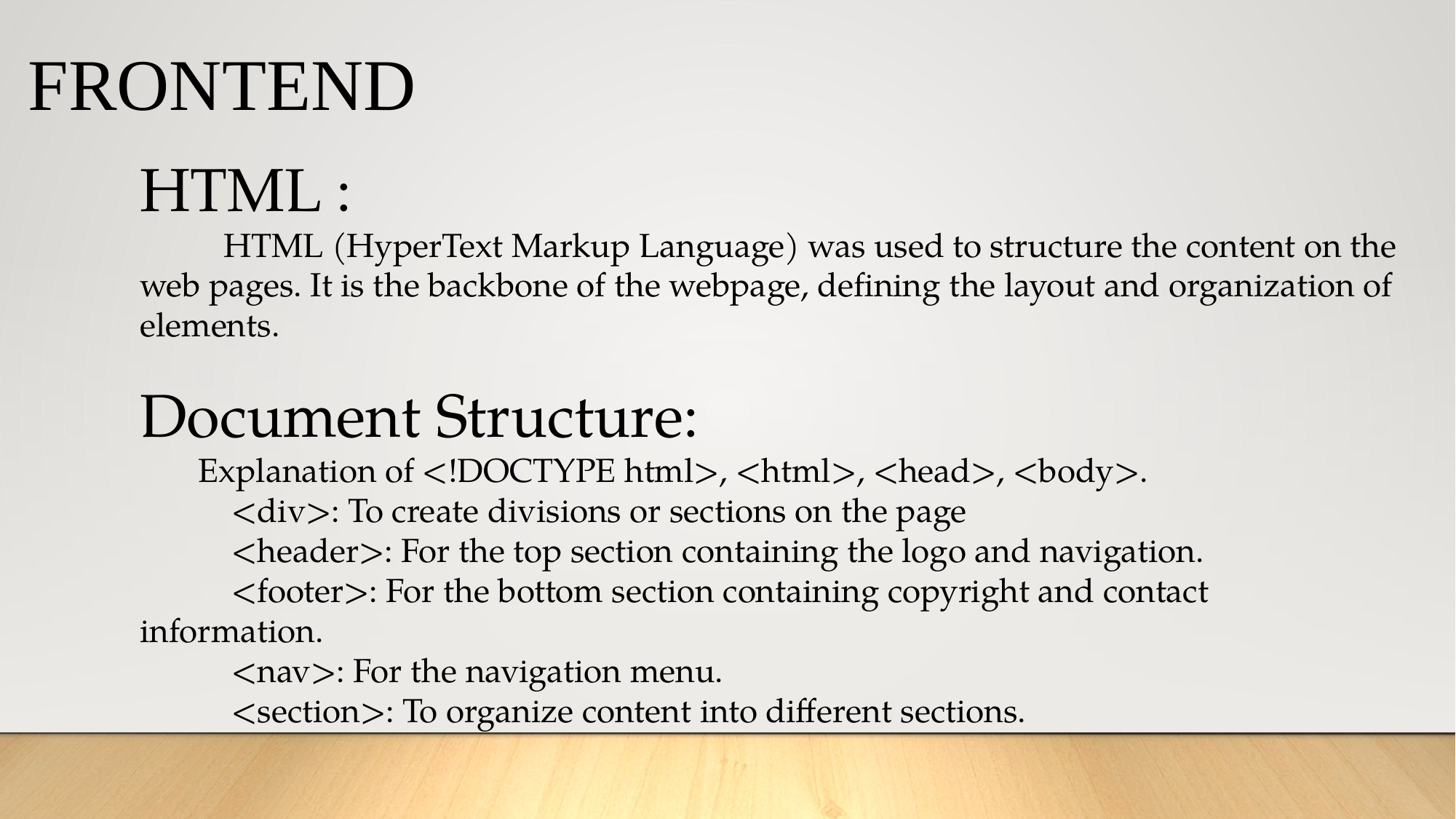

FRONTEND
HTML :
          HTML (HyperText Markup Language) was used to structure the content on the web pages. It is the backbone of the webpage, defining the layout and organization of elements.
Document Structure:
       Explanation of <!DOCTYPE html>, <html>, <head>, <body>.
           <div>: To create divisions or sections on the page
           <header>: For the top section containing the logo and navigation.
           <footer>: For the bottom section containing copyright and contact information.
           <nav>: For the navigation menu.
           <section>: To organize content into different sections.